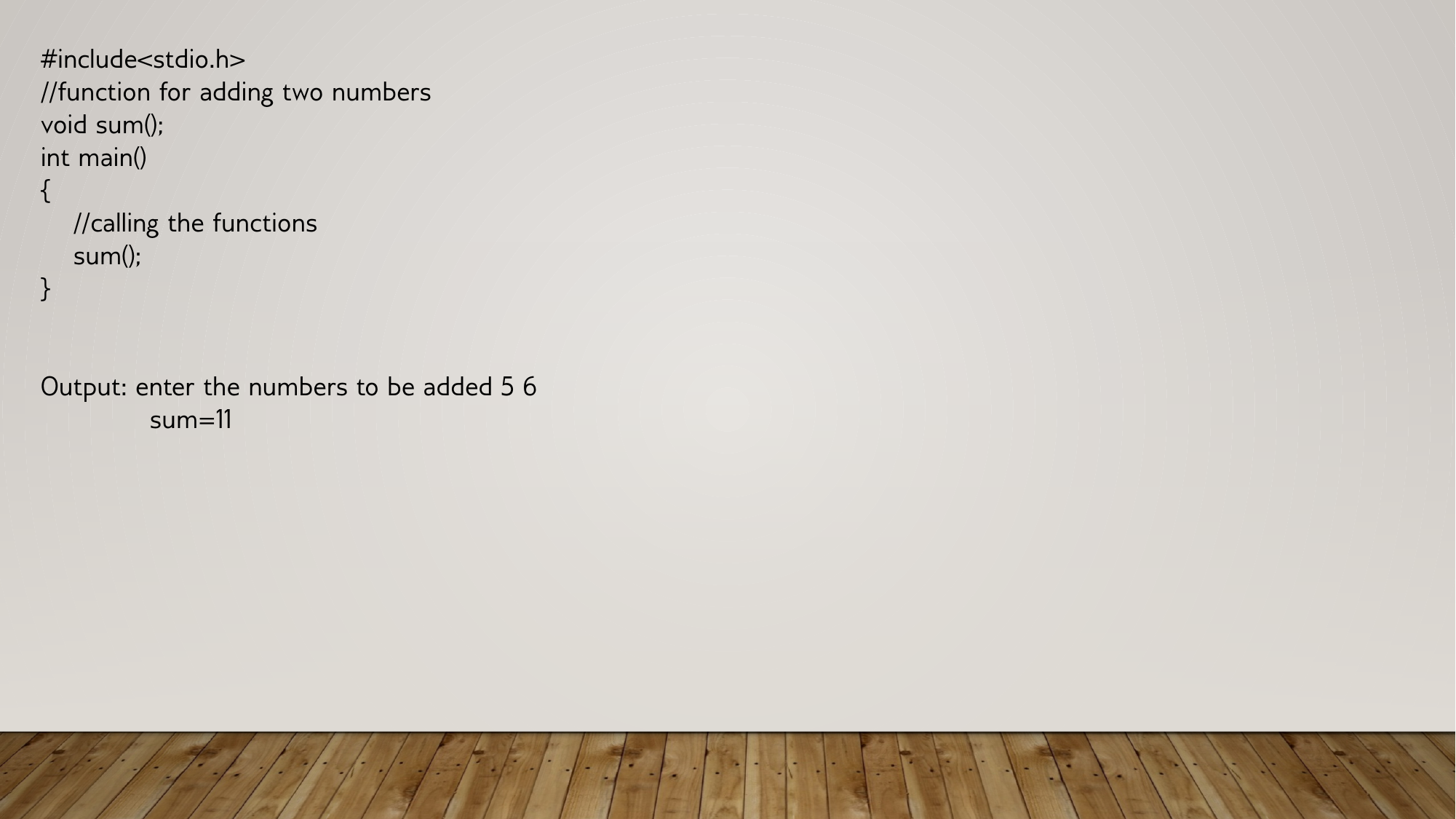

#include<stdio.h>
//function for adding two numbers
void sum();
int main()
{
    //calling the functions
    sum();
}

Output: enter the numbers to be added 5 6
	sum=11